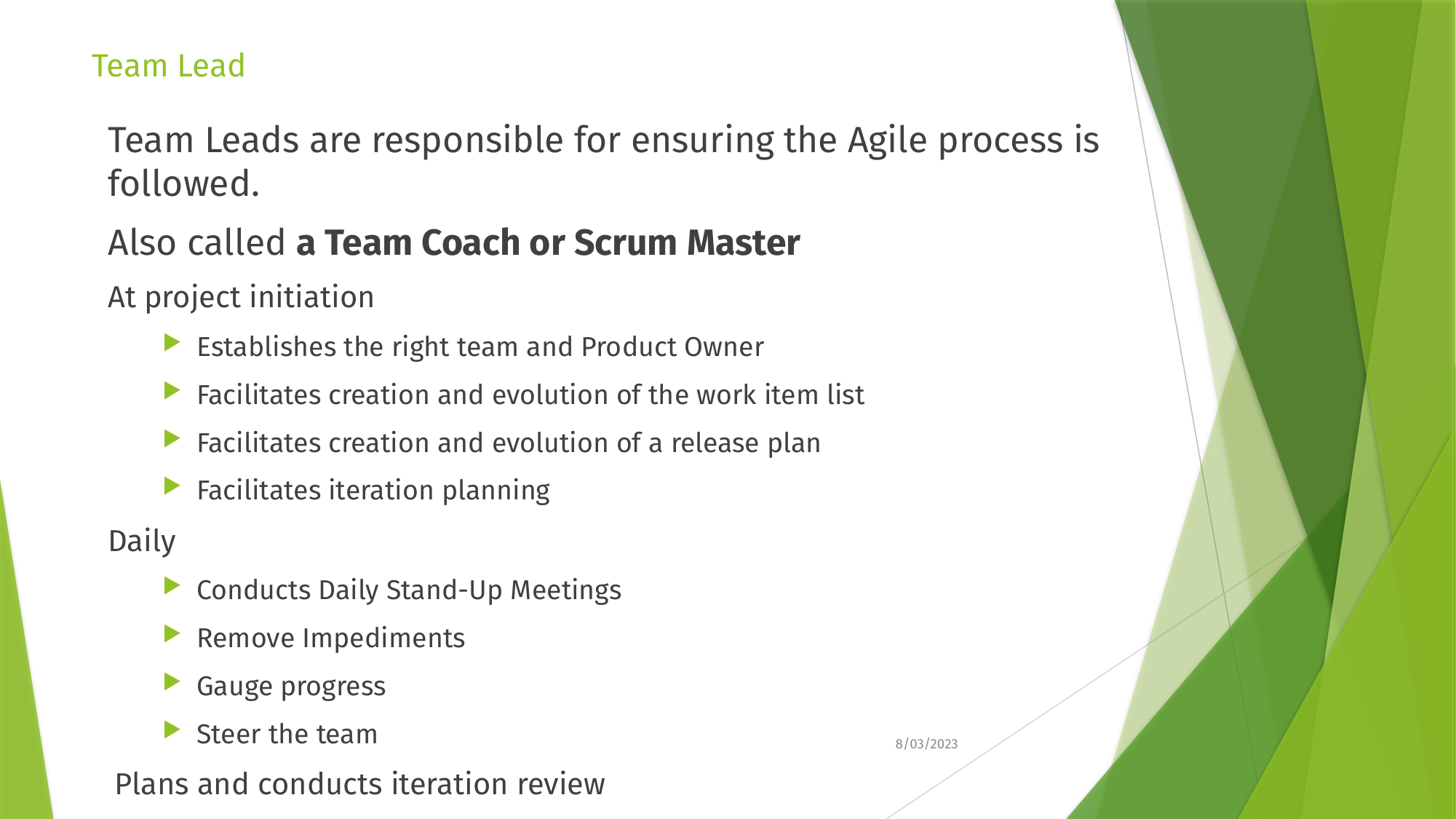

# Team Lead
Team Leads are responsible for ensuring the Agile process is followed.
Also called a Team Coach or Scrum Master
At project initiation
Establishes the right team and Product Owner
Facilitates creation and evolution of the work item list
Facilitates creation and evolution of a release plan
Facilitates iteration planning
Daily
Conducts Daily Stand-Up Meetings
Remove Impediments
Gauge progress
Steer the team
Plans and conducts iteration review

8/03/2023